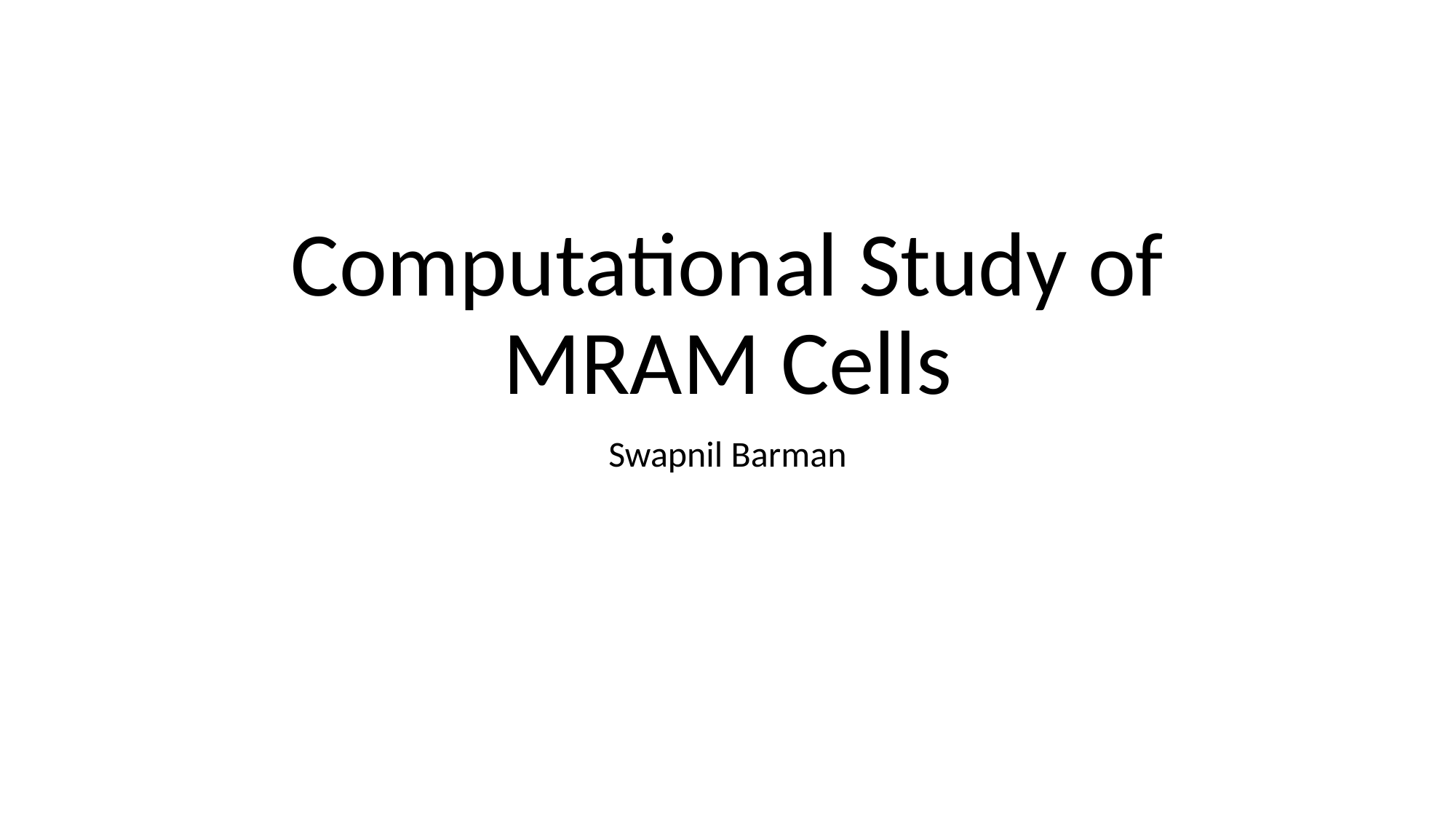

# Computational Study of MRAM Cells
Swapnil Barman